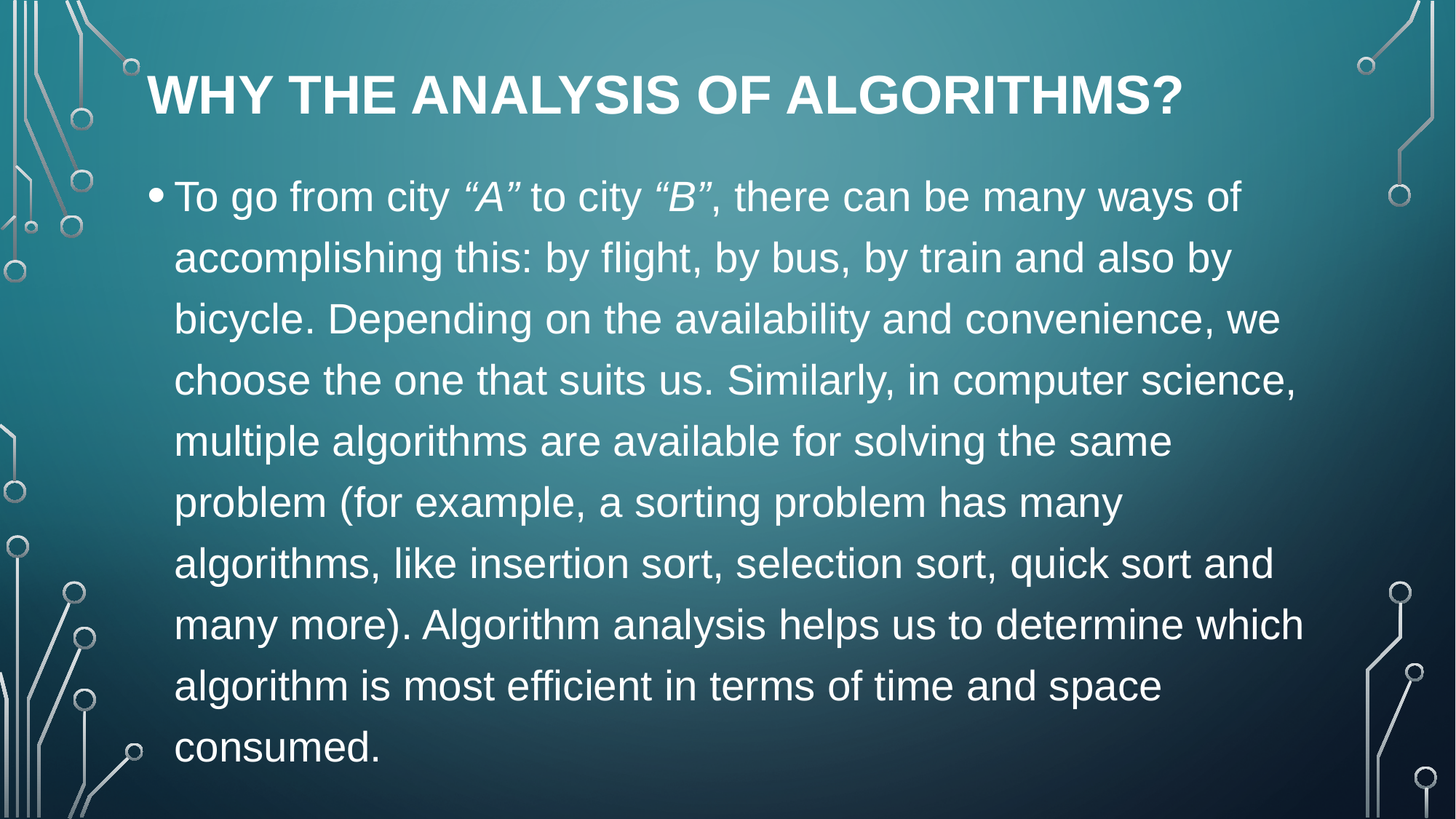

# Why the Analysis of Algorithms?
To go from city “A” to city “B”, there can be many ways of accomplishing this: by flight, by bus, by train and also by bicycle. Depending on the availability and convenience, we choose the one that suits us. Similarly, in computer science, multiple algorithms are available for solving the same problem (for example, a sorting problem has many algorithms, like insertion sort, selection sort, quick sort and many more). Algorithm analysis helps us to determine which algorithm is most efficient in terms of time and space consumed.